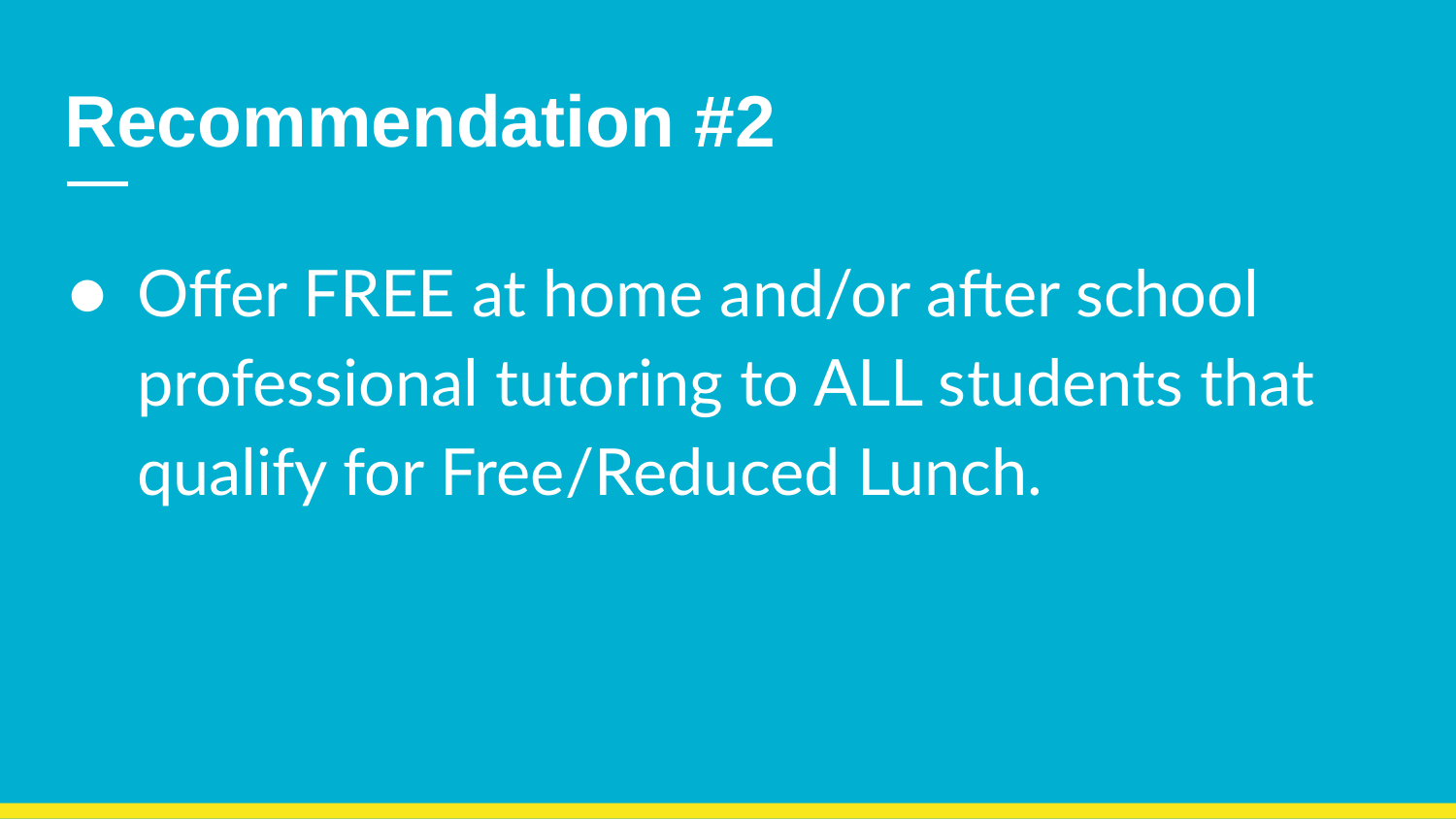

# Recommendation #2
Offer FREE at home and/or after school professional tutoring to ALL students that qualify for Free/Reduced Lunch.